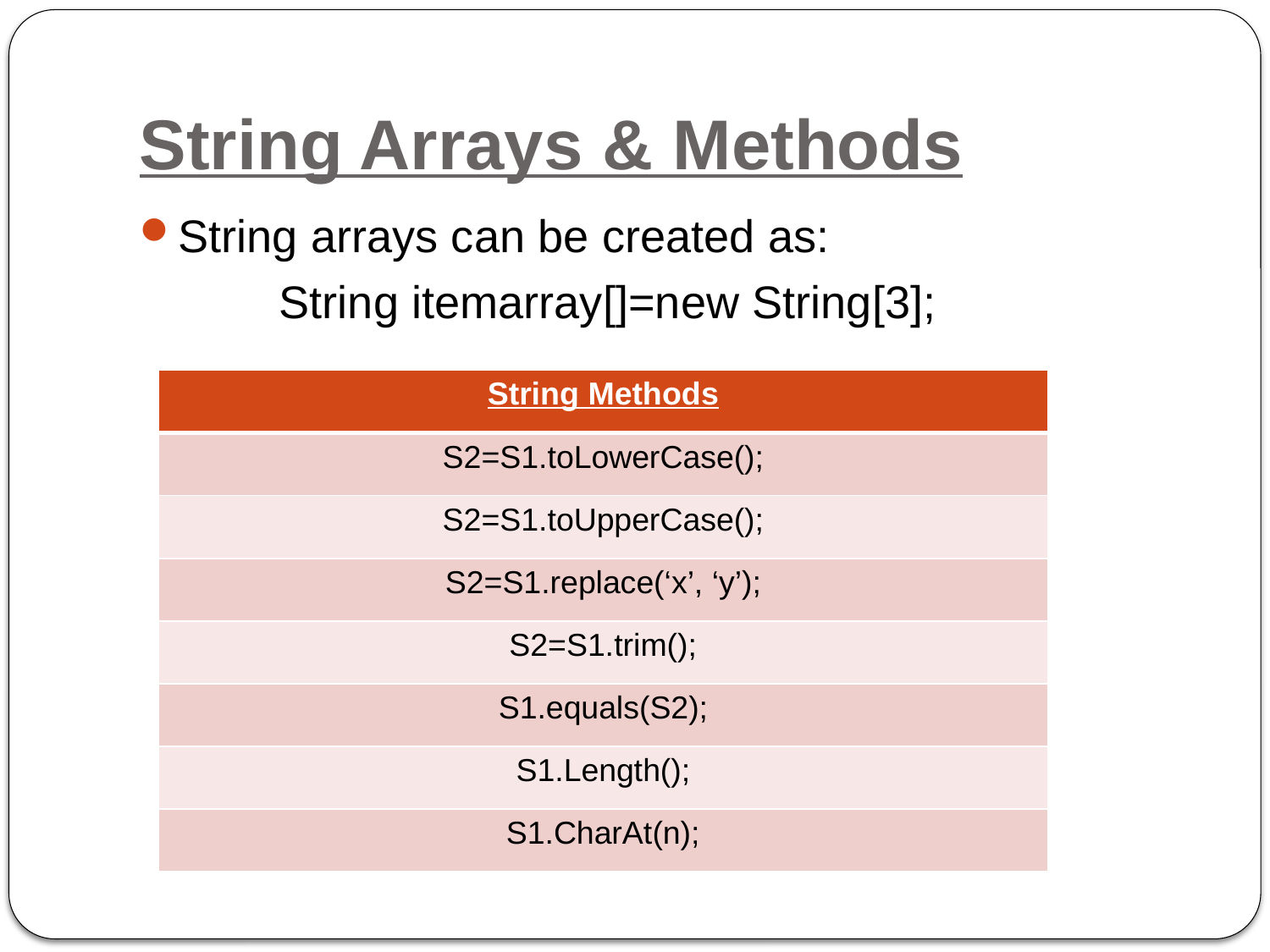

# String Arrays & Methods
String arrays can be created as:
           String itemarray[]=new String[3];

| String Methods |
| --- |
| S2=S1.toLowerCase(); |
| S2=S1.toUpperCase(); |
| S2=S1.replace(‘x’, ‘y’); |
| S2=S1.trim(); |
| S1.equals(S2); |
| S1.Length(); |
| S1.CharAt(n); |